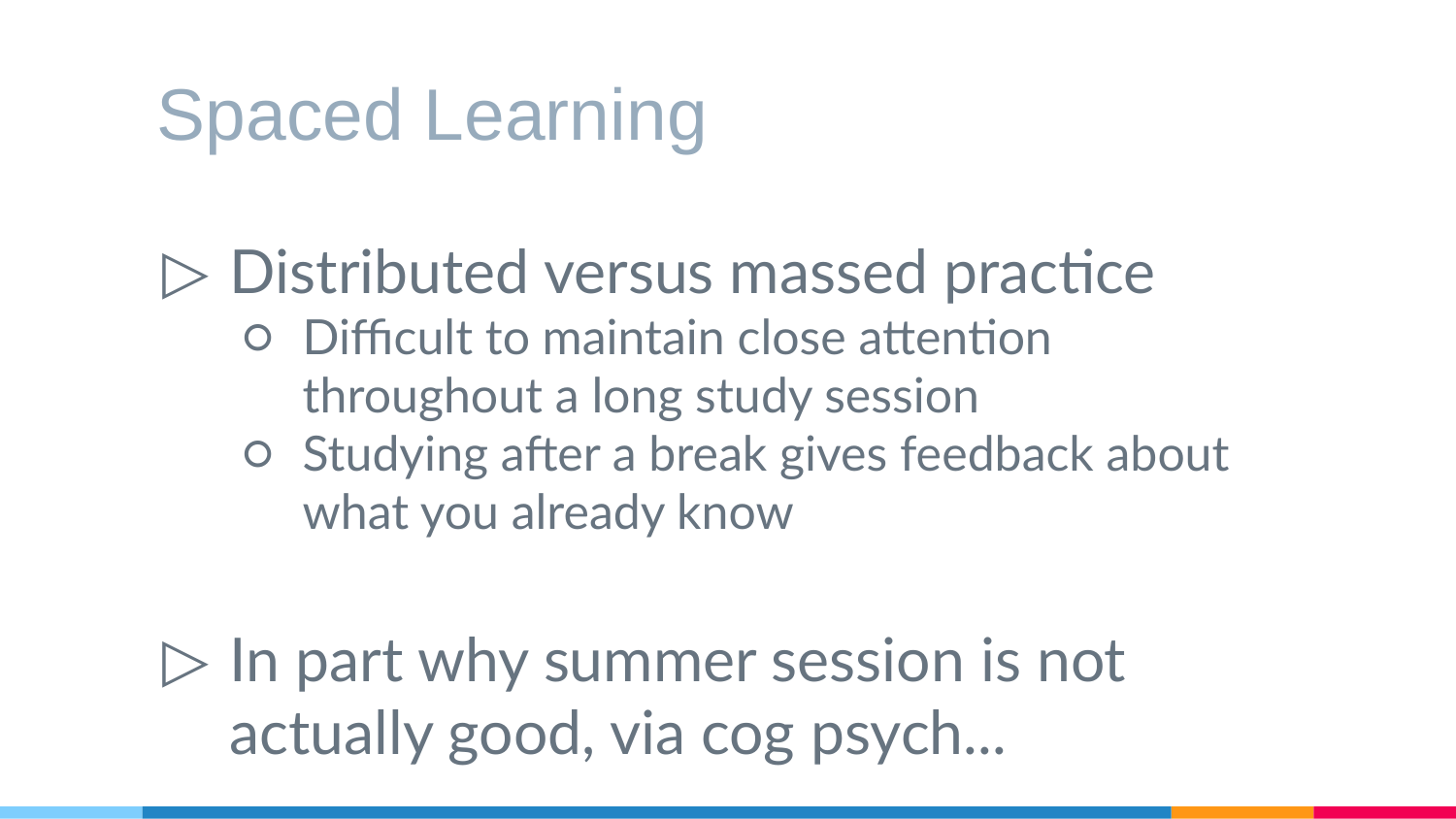

# Spaced Learning
Distributed versus massed practice
Difficult to maintain close attention throughout a long study session
Studying after a break gives feedback about what you already know

In part why summer session is not actually good, via cog psych...